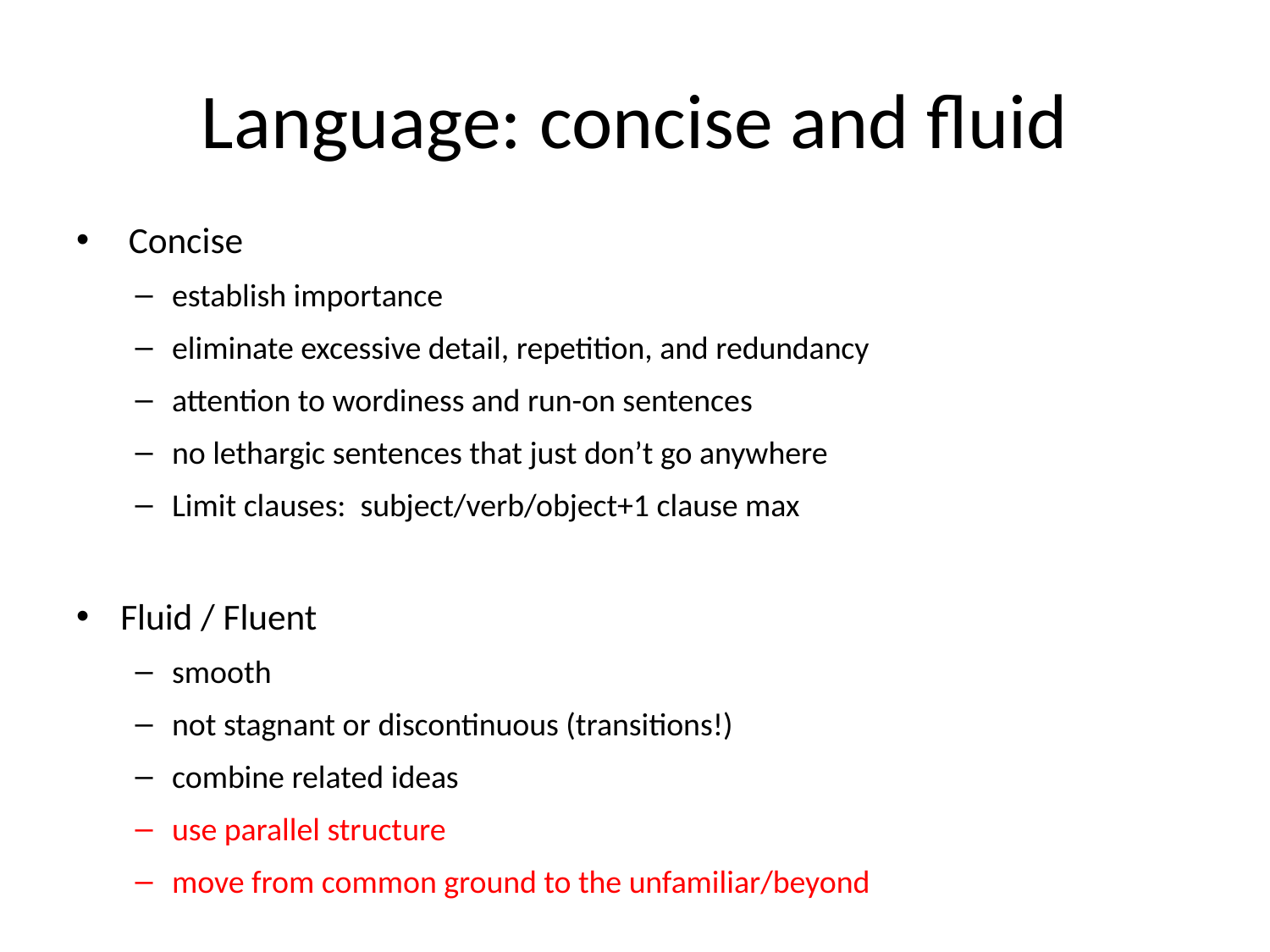

# Language: concise and fluid
 Concise
establish importance
eliminate excessive detail, repetition, and redundancy
attention to wordiness and run-on sentences
no lethargic sentences that just don’t go anywhere
Limit clauses:  subject/verb/object+1 clause max

Fluid / Fluent
smooth
not stagnant or discontinuous (transitions!)
combine related ideas
use parallel structure
move from common ground to the unfamiliar/beyond